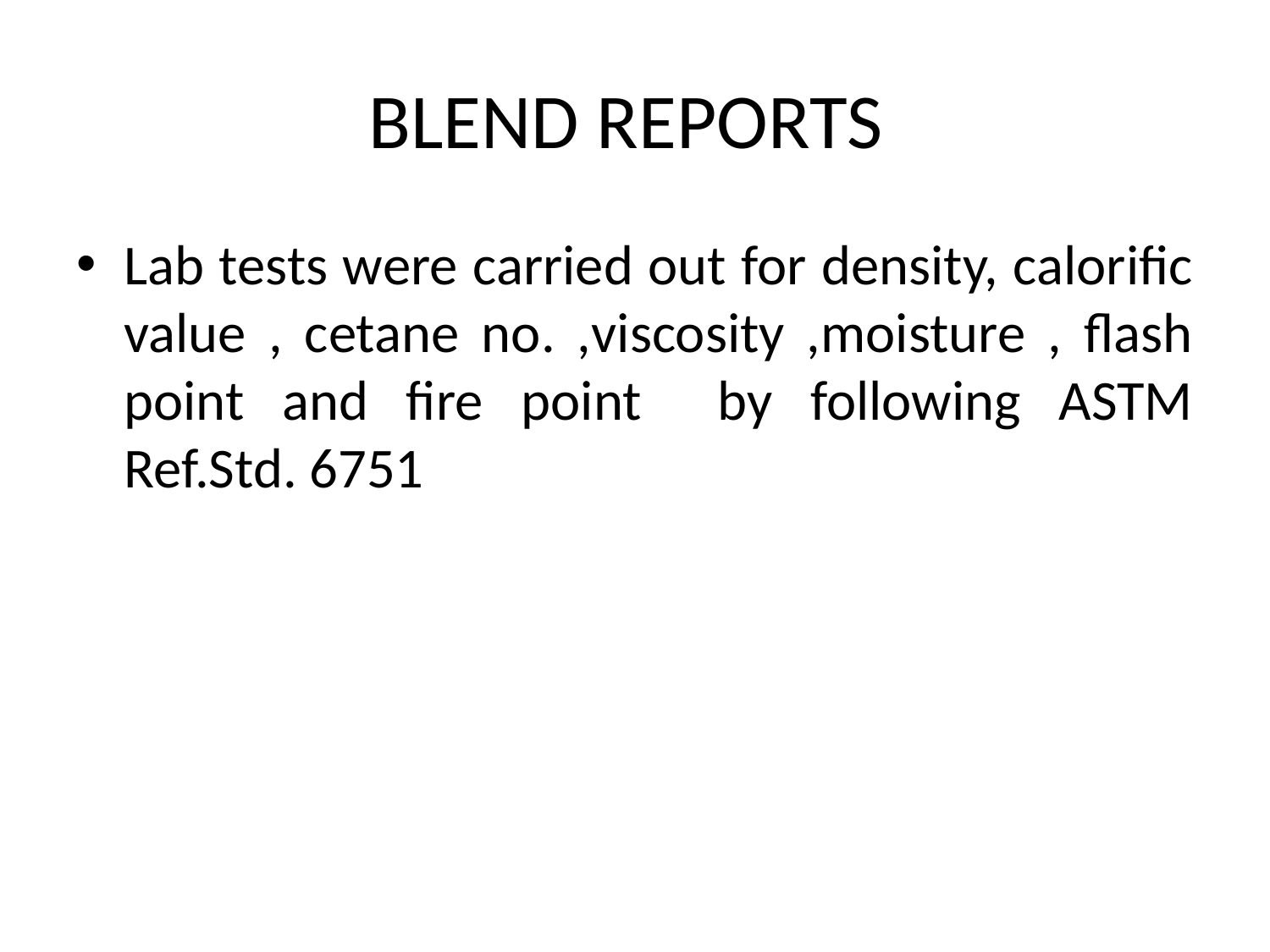

# BLEND REPORTS
Lab tests were carried out for density, calorific value , cetane no. ,viscosity ,moisture , flash point and fire point  by following ASTM Ref.Std. 6751